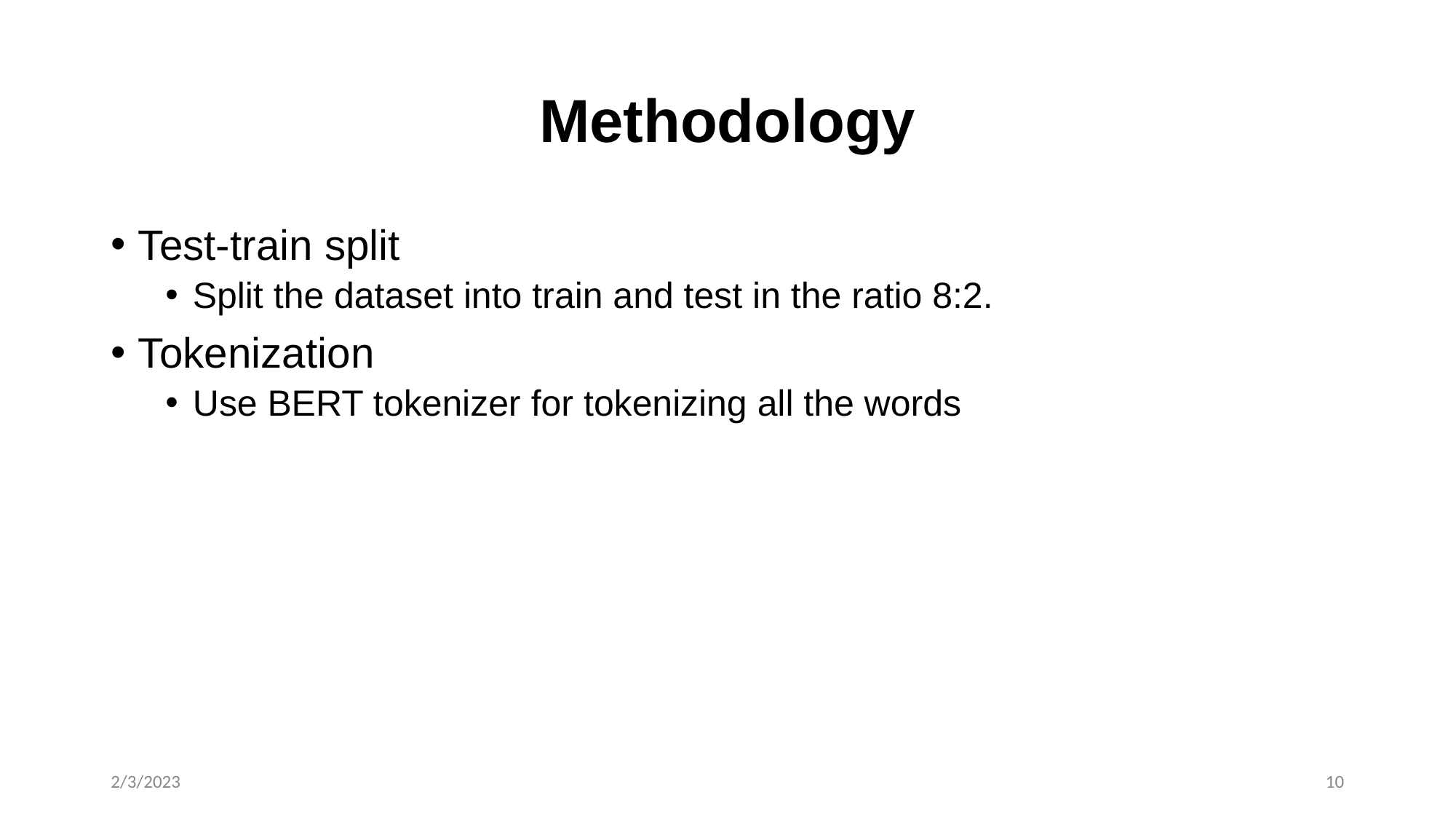

# Methodology
Test-train split
Split the dataset into train and test in the ratio 8:2.
Tokenization
Use BERT tokenizer for tokenizing all the words

2/3/2023
10